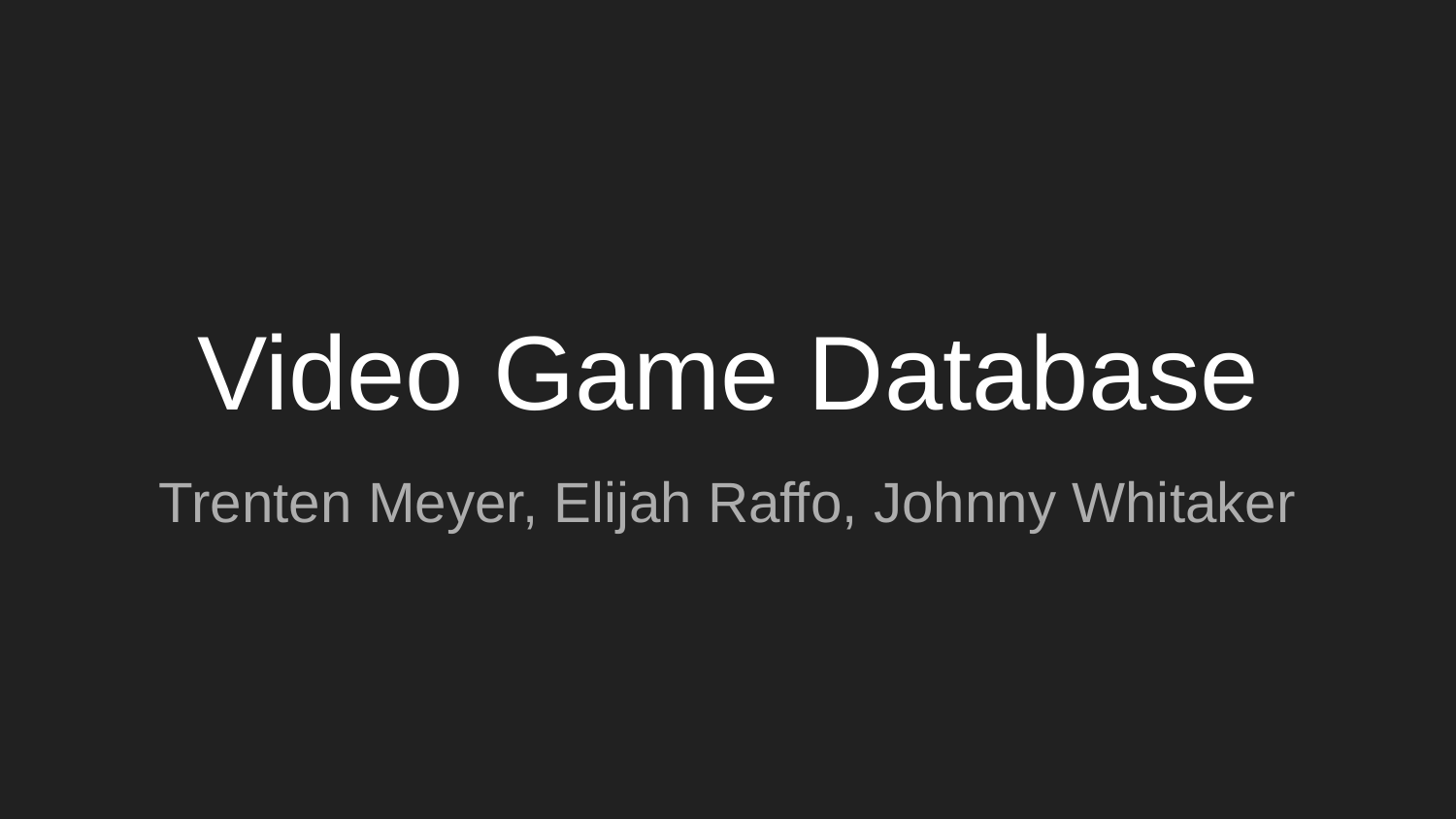

# Video Game Database
Trenten Meyer, Elijah Raffo, Johnny Whitaker